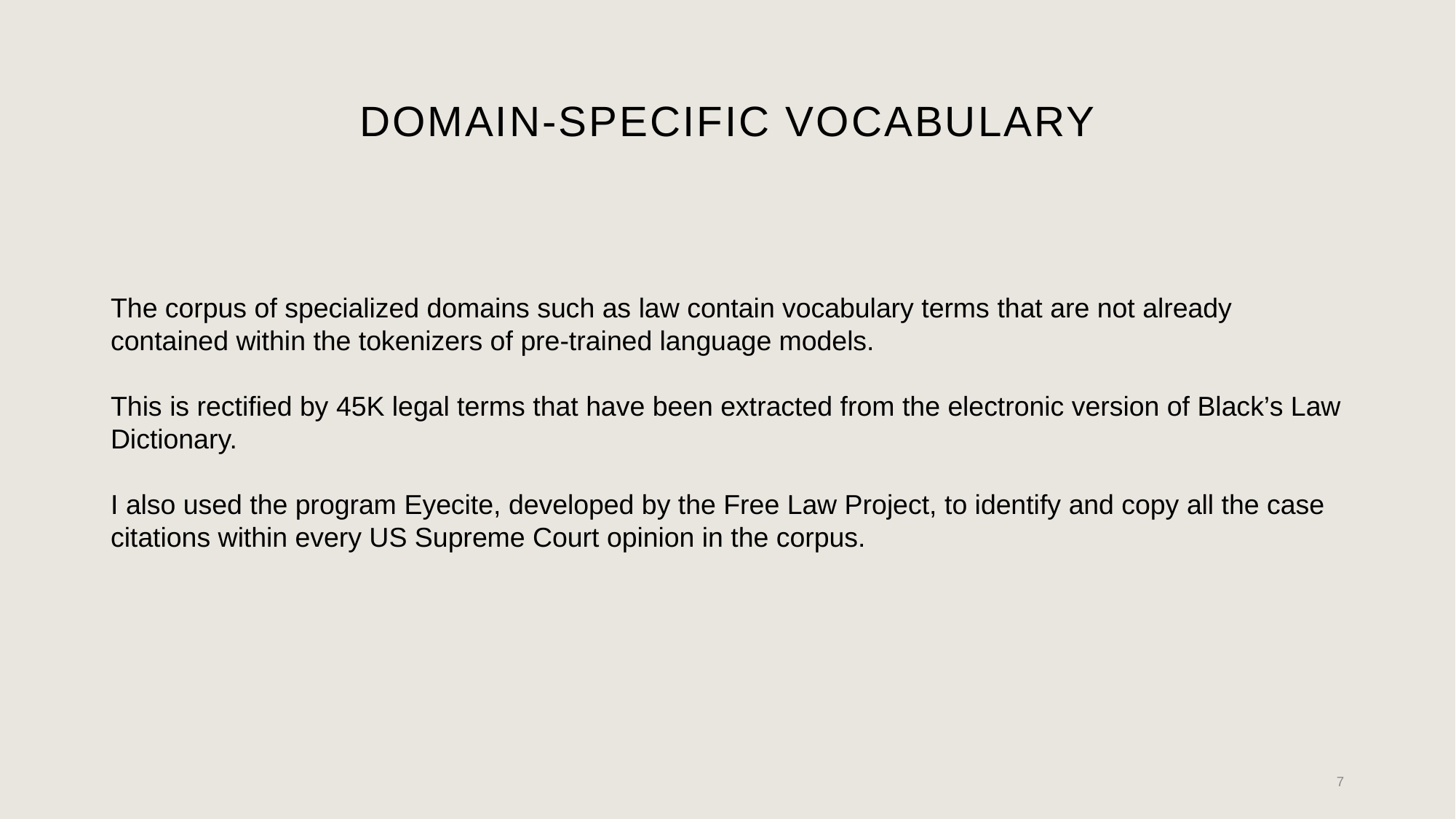

# Domain-specific vocabulary
The corpus of specialized domains such as law contain vocabulary terms that are not already contained within the tokenizers of pre-trained language models.

This is rectified by 45K legal terms that have been extracted from the electronic version of Black’s Law Dictionary.

I also used the program Eyecite, developed by the Free Law Project, to identify and copy all the case citations within every US Supreme Court opinion in the corpus.
7